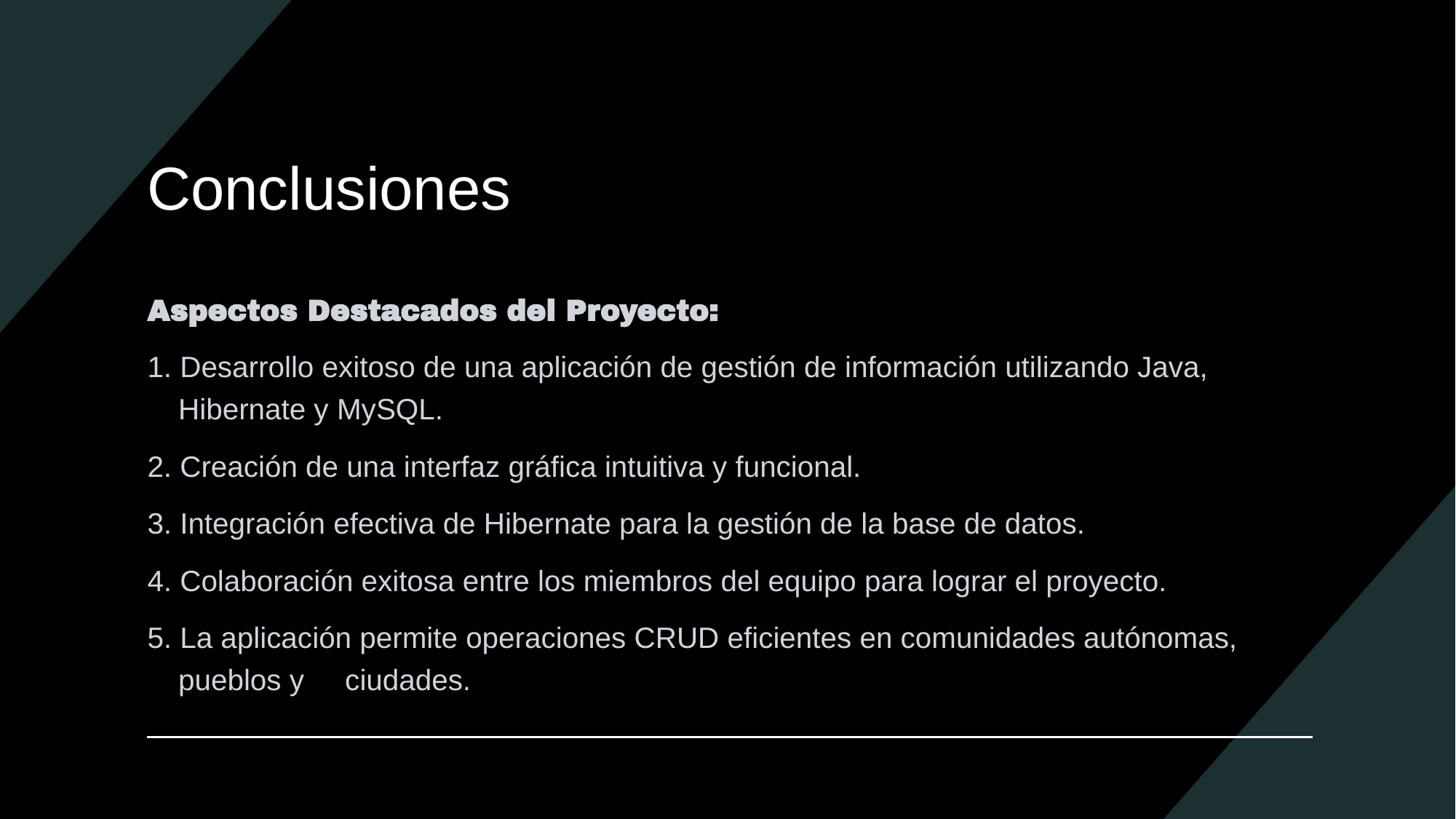

# Conclusiones
Aspectos Destacados del Proyecto:
1. Desarrollo exitoso de una aplicación de gestión de información utilizando Java, Hibernate y MySQL.
2. Creación de una interfaz gráfica intuitiva y funcional.
3. Integración efectiva de Hibernate para la gestión de la base de datos.
4. Colaboración exitosa entre los miembros del equipo para lograr el proyecto.
5. La aplicación permite operaciones CRUD eficientes en comunidades autónomas, pueblos y     ciudades.